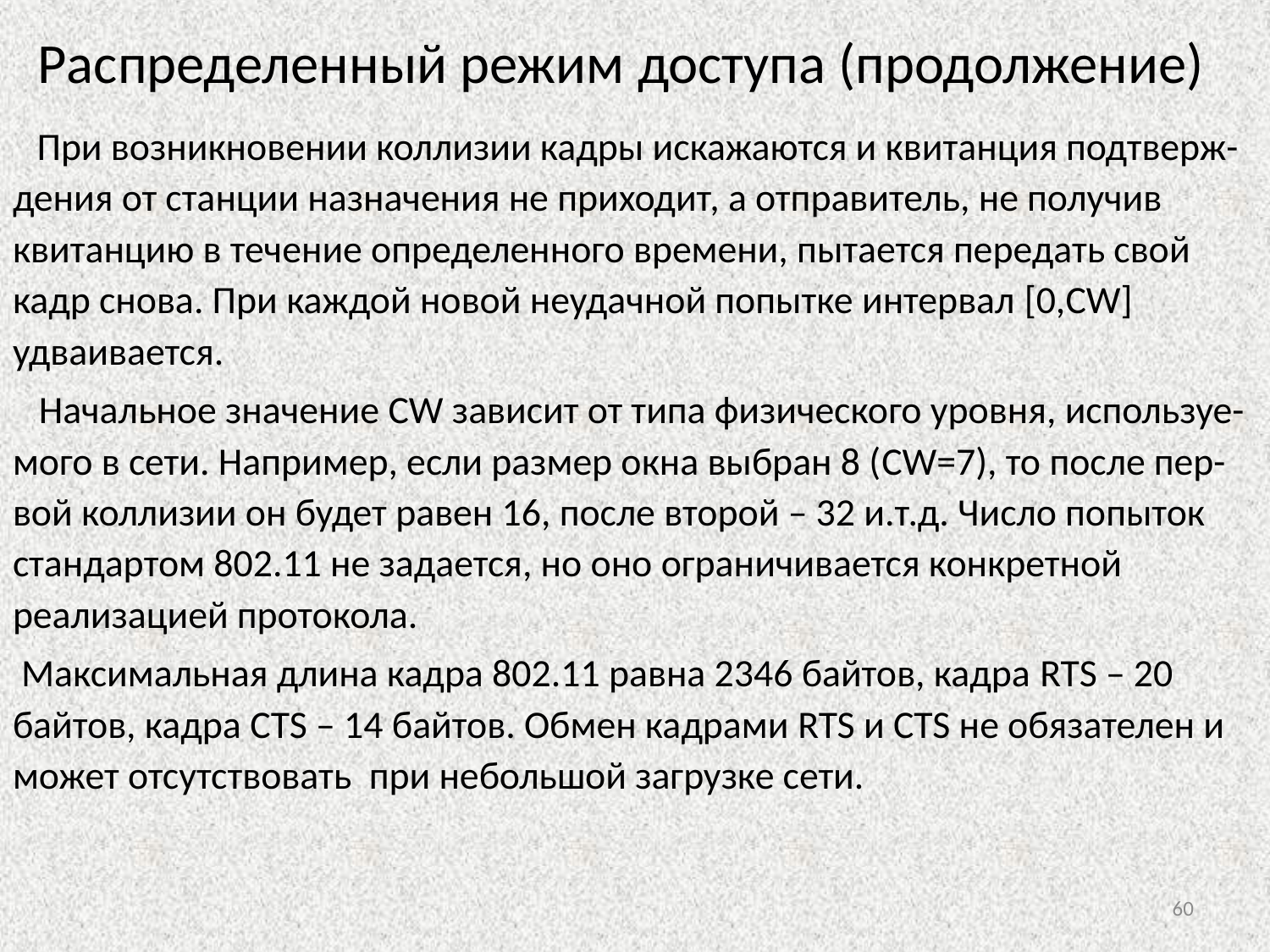

# Распределенный режим доступа (продолжение)
   При возникновении коллизии кадры искажаются и квитанция подтверж-дения от станции назначения не приходит, а отправитель, не получив квитанцию в течение определенного времени, пытается передать свой кадр снова. При каждой новой неудачной попытке интервал [0,CW] удваивается.
   Начальное значение CW зависит от типа физического уровня, используе-мого в сети. Например, если размер окна выбран 8 (CW=7), то после пер-вой коллизии он будет равен 16, после второй – 32 и.т.д. Число попыток стандартом 802.11 не задается, но оно ограничивается конкретной реализацией протокола.
 Максимальная длина кадра 802.11 равна 2346 байтов, кадра RTS – 20 байтов, кадра CTS – 14 байтов. Обмен кадрами RTS и CTS не обязателен и может отсутствовать  при небольшой загрузке сети.

60